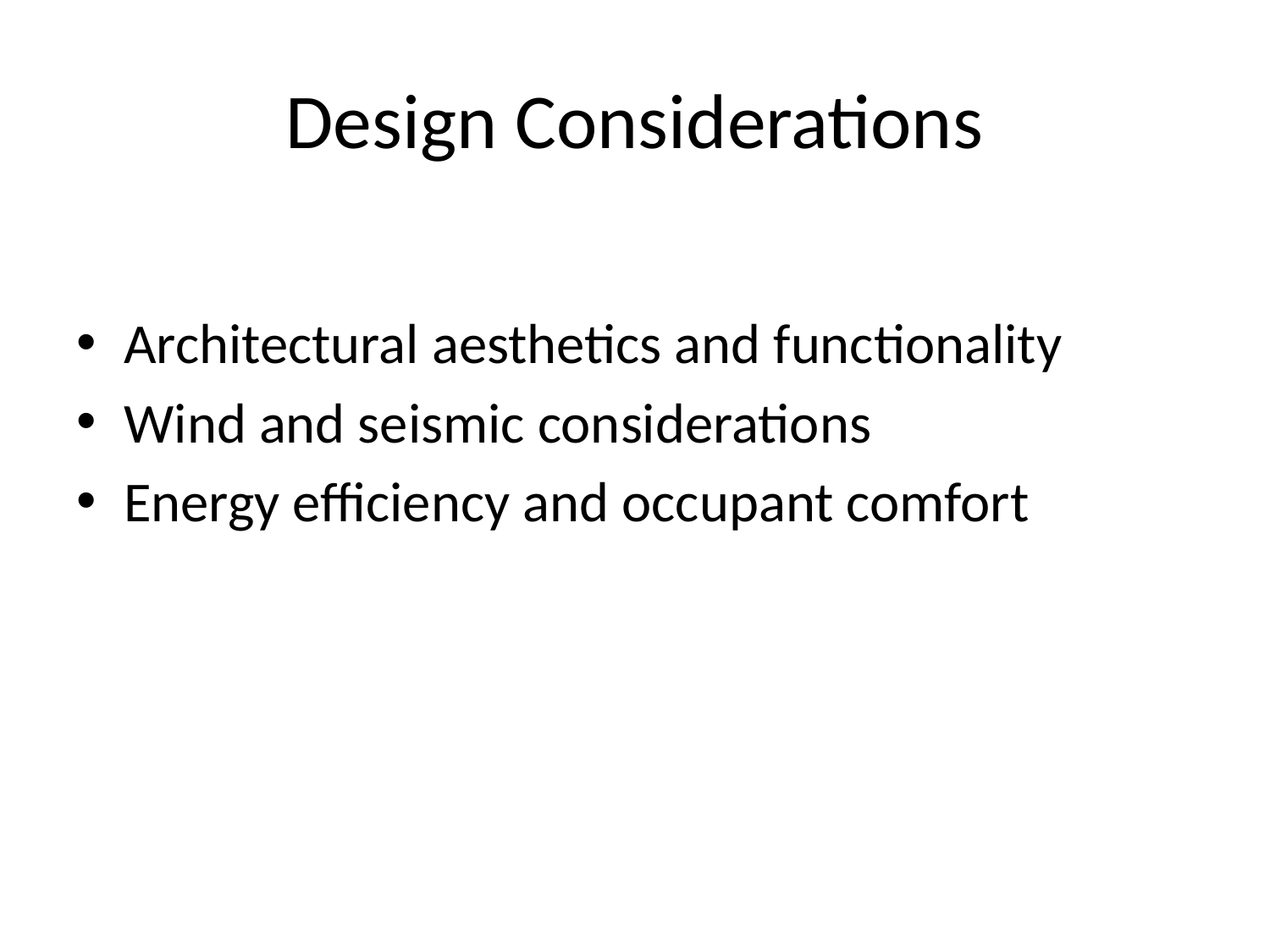

# Design Considerations

Architectural aesthetics and functionality
Wind and seismic considerations
Energy efficiency and occupant comfort